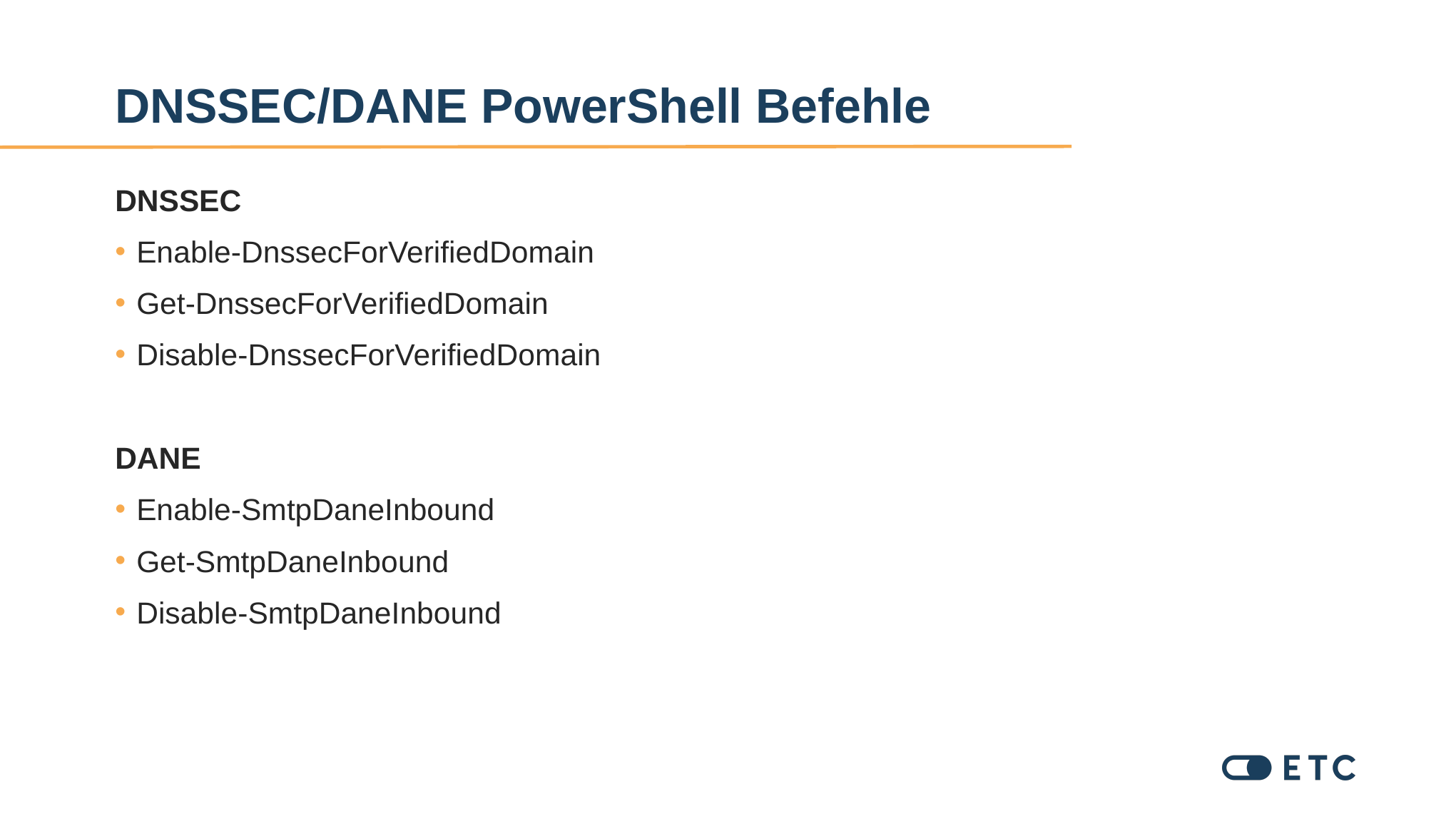

# DNSSEC/DANE PowerShell Befehle
DNSSEC
Enable-DnssecForVerifiedDomain
Get-DnssecForVerifiedDomain
Disable-DnssecForVerifiedDomain

DANE
Enable-SmtpDaneInbound
Get-SmtpDaneInbound
Disable-SmtpDaneInbound